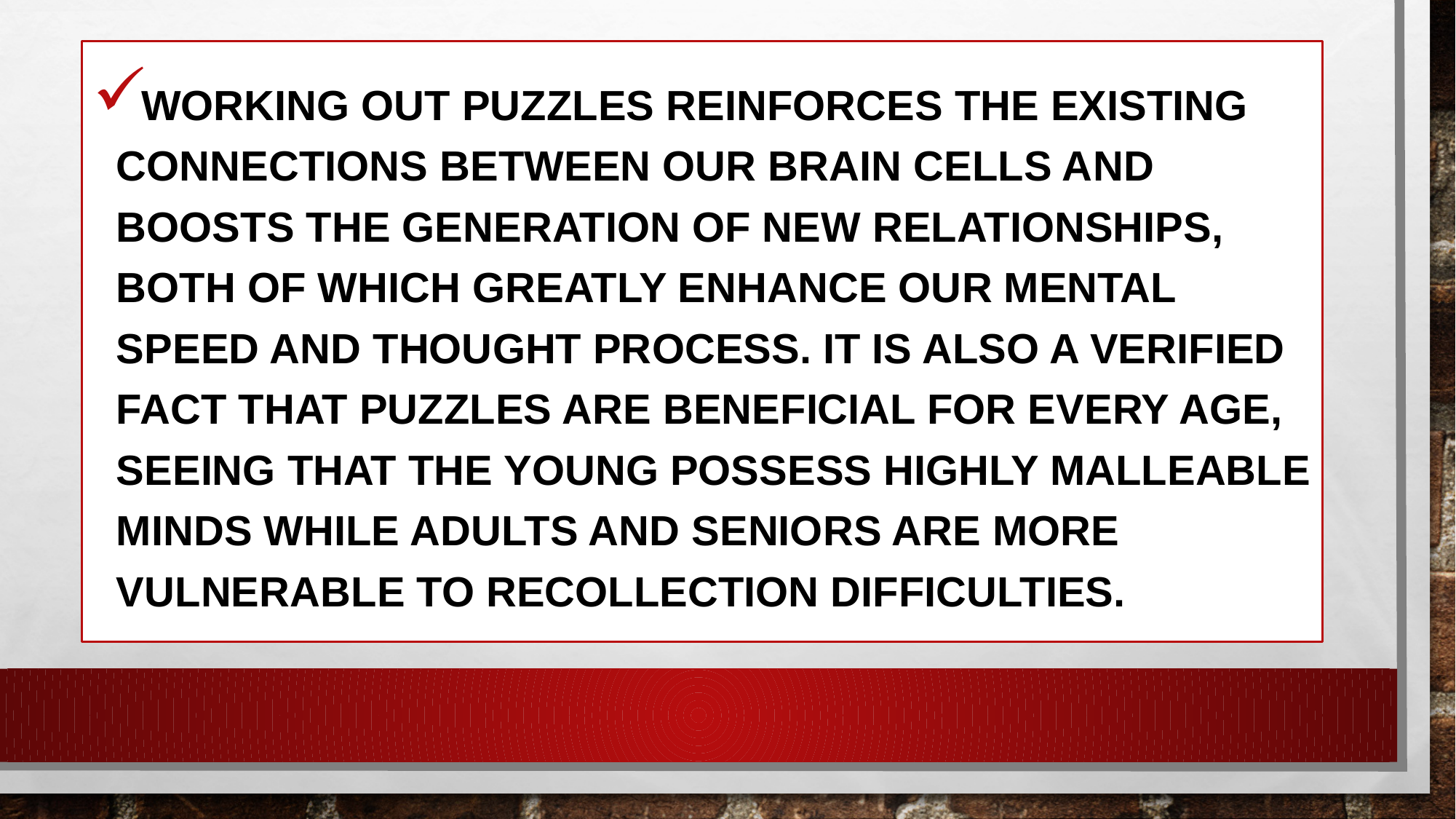

Working out puzzles reinforces the existing connections between our brain cells and boosts the generation of new relationships, both of which greatly enhance our mental speed and thought process. It is also a verified fact that puzzles are beneficial for every age, seeing that the young possess highly malleable minds while adults and seniors are more vulnerable to recollection difficulties.